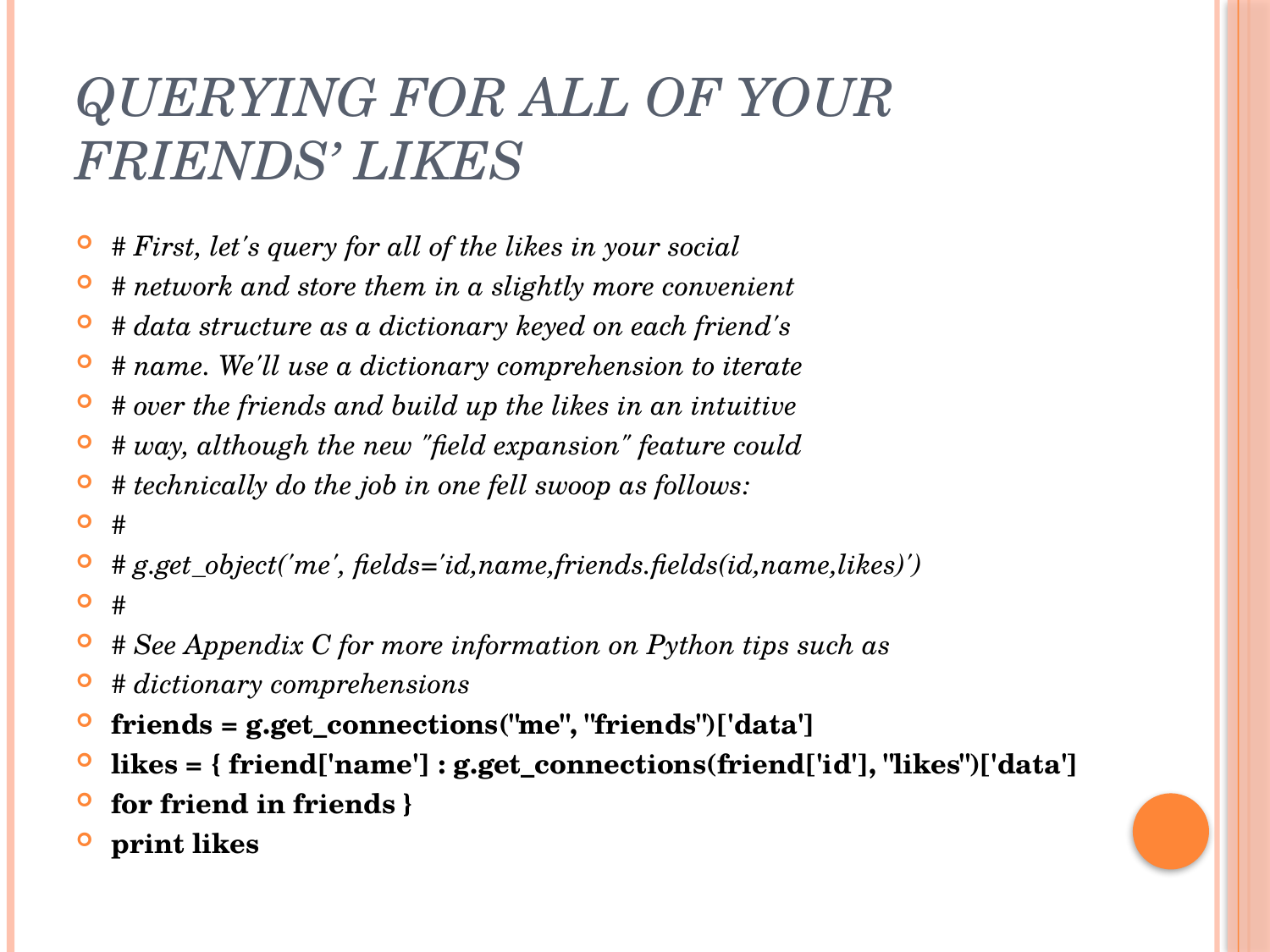

# Querying for all of your friends’ likes
# First, let's query for all of the likes in your social
# network and store them in a slightly more convenient
# data structure as a dictionary keyed on each friend's
# name. We'll use a dictionary comprehension to iterate
# over the friends and build up the likes in an intuitive
# way, although the new "field expansion" feature could
# technically do the job in one fell swoop as follows:
#
# g.get_object('me', fields='id,name,friends.fields(id,name,likes)')
#
# See Appendix C for more information on Python tips such as
# dictionary comprehensions
friends = g.get_connections("me", "friends")['data']
likes = { friend['name'] : g.get_connections(friend['id'], "likes")['data']
for friend in friends }
print likes